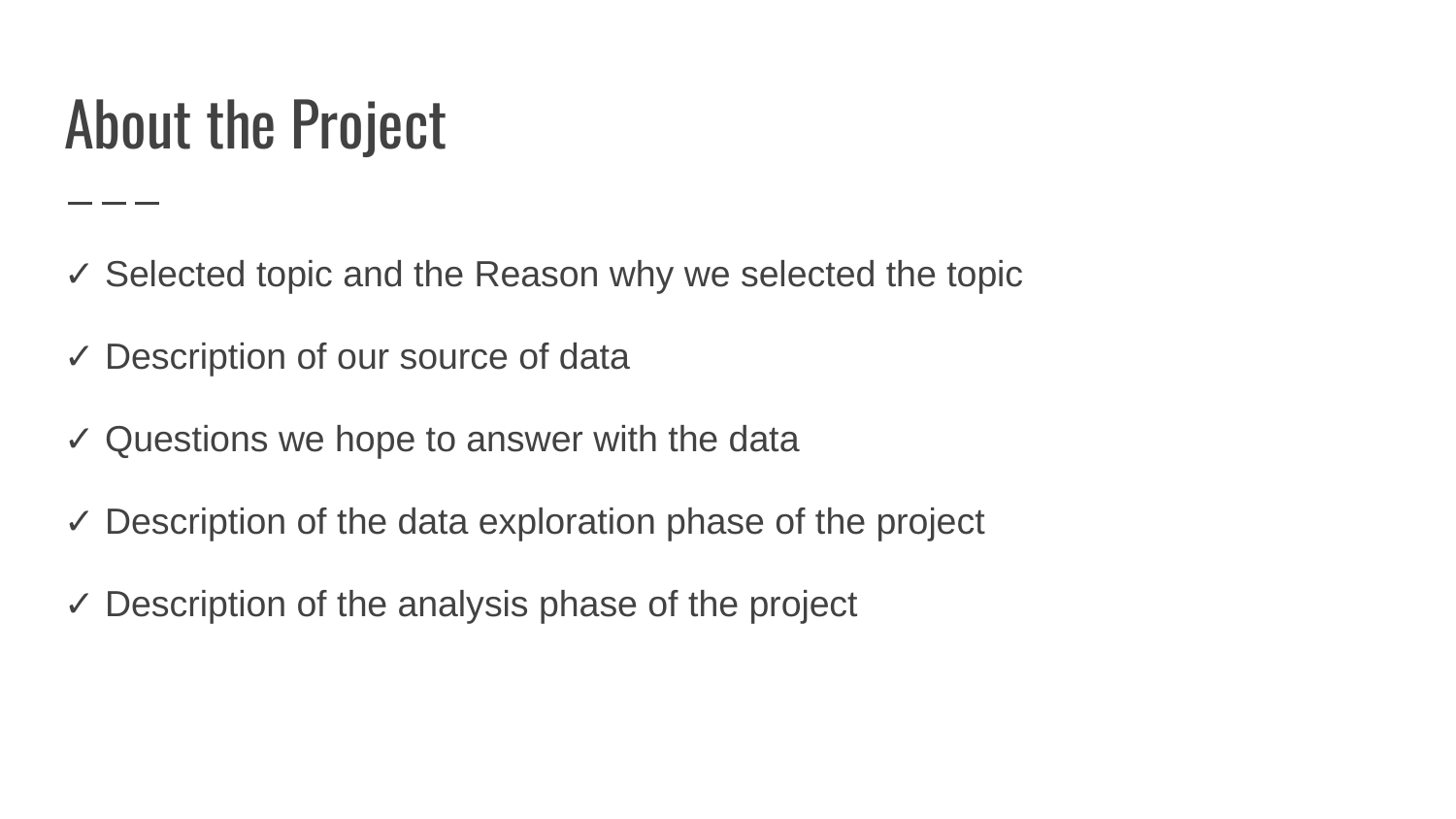

# About the Project
✓ Selected topic and the Reason why we selected the topic
✓ Description of our source of data
✓ Questions we hope to answer with the data
✓ Description of the data exploration phase of the project
✓ Description of the analysis phase of the project